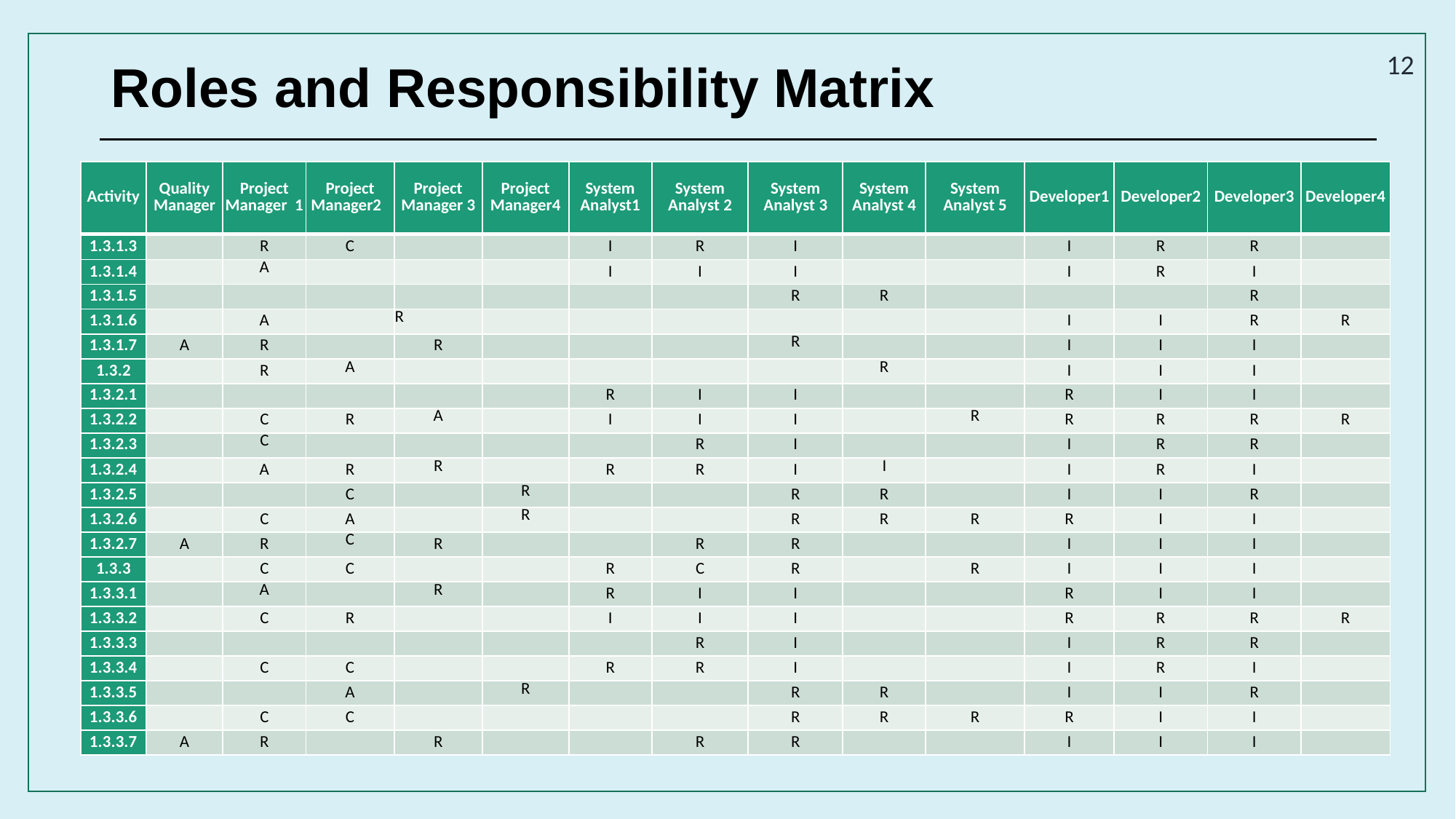

12
# Roles and Responsibility Matrix
| Activity | Quality Manager | Project Manager 1 | Project Manager2 | Project Manager 3 | Project Manager4 | System Analyst1 | System Analyst 2 | System Analyst 3 | System Analyst 4 | System Analyst 5 | Developer1 | Developer2 | Developer3 | Developer4 |
| --- | --- | --- | --- | --- | --- | --- | --- | --- | --- | --- | --- | --- | --- | --- |
| 1.3.1.3 |  | R | C |  |  | I | R | I |  |  | I | R | R |  |
| 1.3.1.4 |  | A |  |  |  | I | I | I |  |  | I | R | I |  |
| 1.3.1.5 |  |  |  |  |  |  |  | R | R |  |  |  | R |  |
| 1.3.1.6 |  | A |  | R |  |  |  |  |  |  | I | I | R | R |
| 1.3.1.7 | A | R |  | R |  |  |  | R |  |  | I | I | I |  |
| 1.3.2 |  | R | A |  |  |  |  |  | R |  | I | I | I |  |
| 1.3.2.1 |  |  |  |  |  | R | I | I |  |  | R | I | I |  |
| 1.3.2.2 |  | C | R | A |  | I | I | I |  | R | R | R | R | R |
| 1.3.2.3 |  | C |  |  |  |  | R | I |  |  | I | R | R |  |
| 1.3.2.4 |  | A | R | R |  | R | R | I | I |  | I | R | I |  |
| 1.3.2.5 |  |  | C |  | R |  |  | R | R |  | I | I | R |  |
| 1.3.2.6 |  | C | A |  | R |  |  | R | R | R | R | I | I |  |
| 1.3.2.7 | A | R | C | R |  |  | R | R |  |  | I | I | I |  |
| 1.3.3 |  | C | C |  |  | R | C | R |  | R | I | I | I |  |
| 1.3.3.1 |  | A |  | R |  | R | I | I |  |  | R | I | I |  |
| 1.3.3.2 |  | C | R |  |  | I | I | I |  |  | R | R | R | R |
| 1.3.3.3 |  |  |  |  |  |  | R | I |  |  | I | R | R |  |
| 1.3.3.4 |  | C | C |  |  | R | R | I |  |  | I | R | I |  |
| 1.3.3.5 |  |  | A |  | R |  |  | R | R |  | I | I | R |  |
| 1.3.3.6 |  | C | C |  |  |  |  | R | R | R | R | I | I |  |
| 1.3.3.7 | A | R |  | R |  |  | R | R |  |  | I | I | I |  |